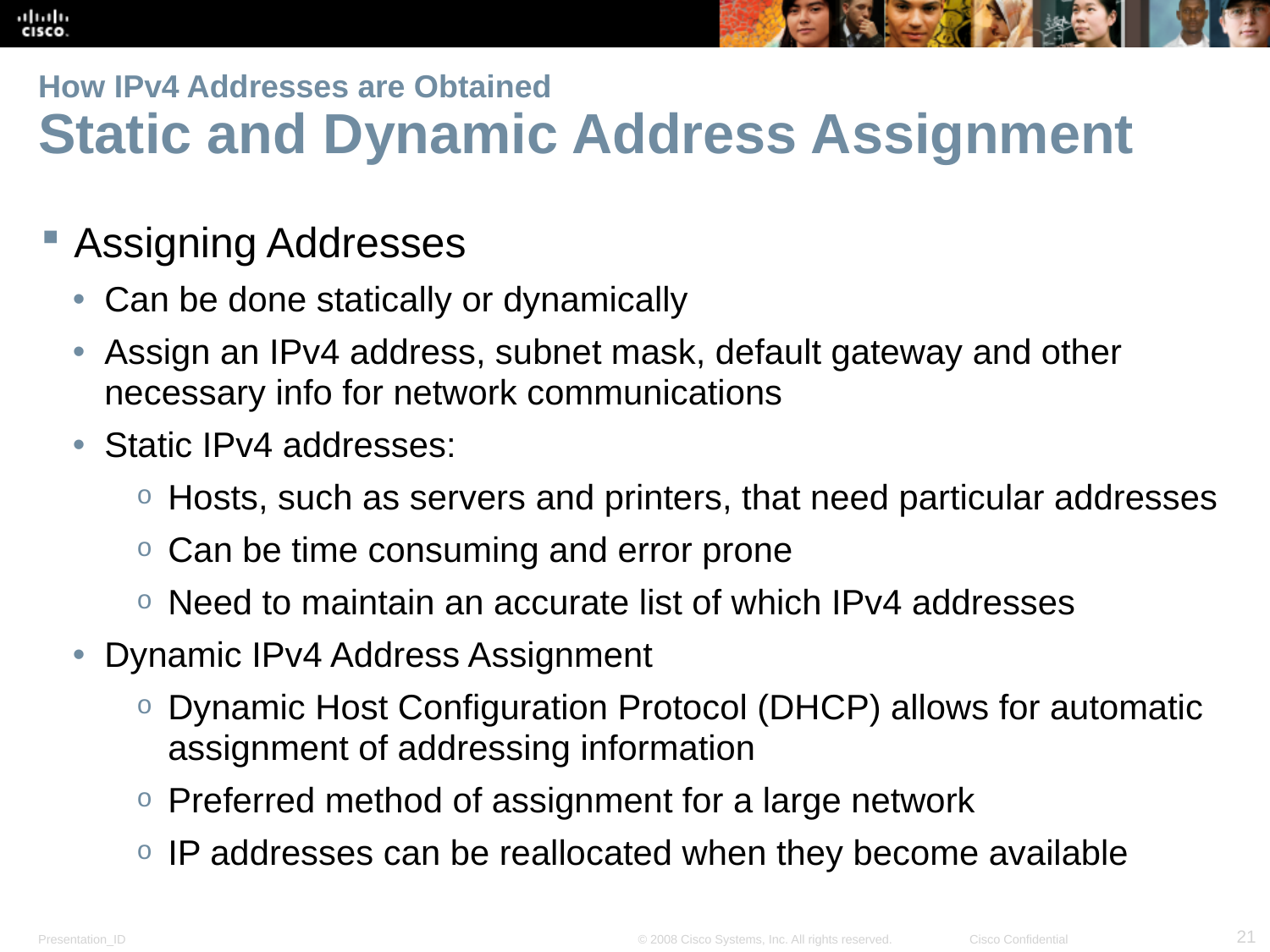

# How IPv4 Addresses are Obtained Static and Dynamic Address Assignment
Assigning Addresses
Can be done statically or dynamically
Assign an IPv4 address, subnet mask, default gateway and other necessary info for network communications
Static IPv4 addresses:
Hosts, such as servers and printers, that need particular addresses
Can be time consuming and error prone
Need to maintain an accurate list of which IPv4 addresses
Dynamic IPv4 Address Assignment
Dynamic Host Configuration Protocol (DHCP) allows for automatic assignment of addressing information
Preferred method of assignment for a large network
IP addresses can be reallocated when they become available